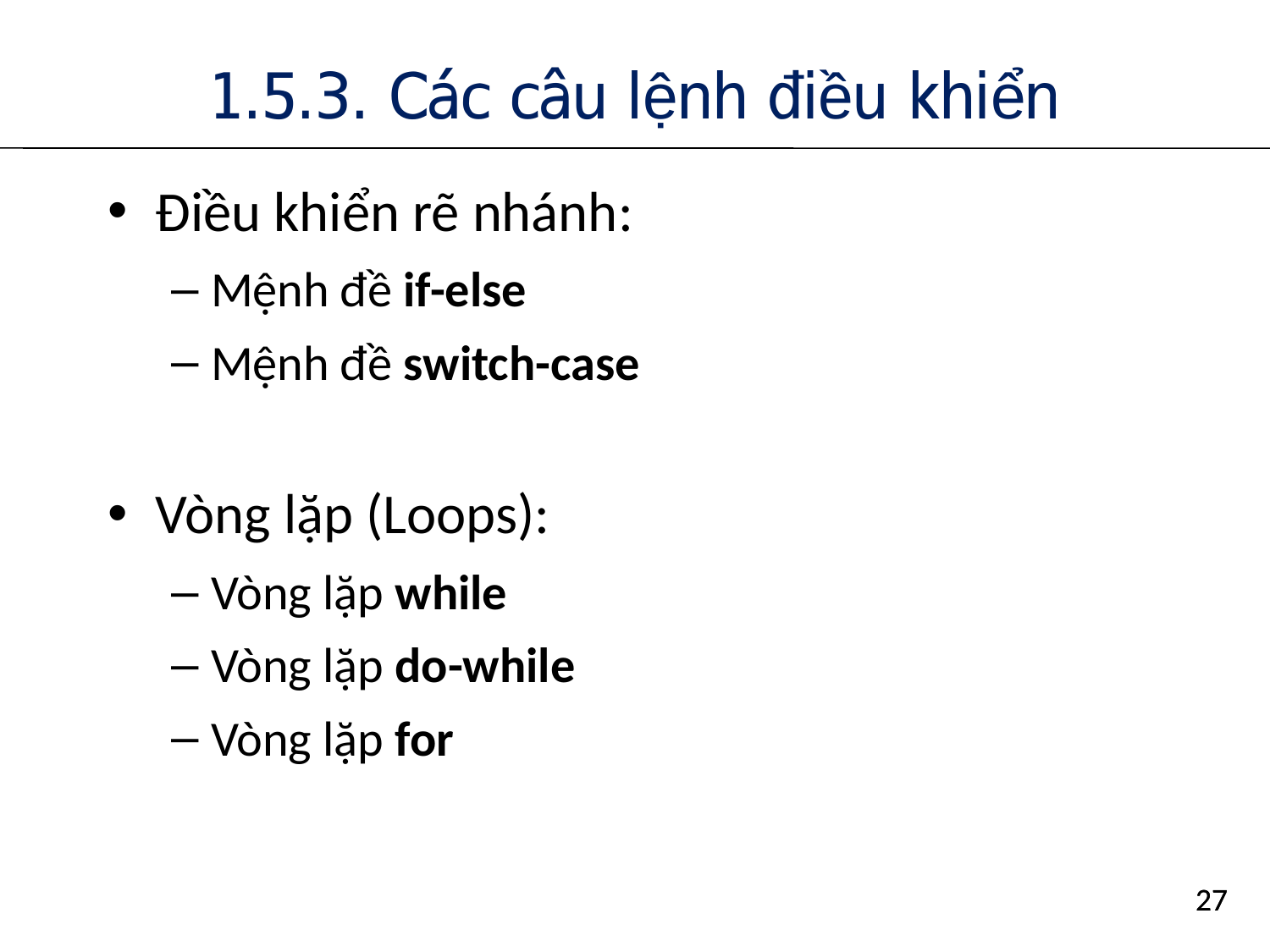

# 1.5.3. Các câu lệnh điều khiển

Điều khiển rẽ nhánh:
Mệnh đề if-else
Mệnh đề switch-case

Vòng lặp (Loops):
Vòng lặp while
Vòng lặp do-while
Vòng lặp for